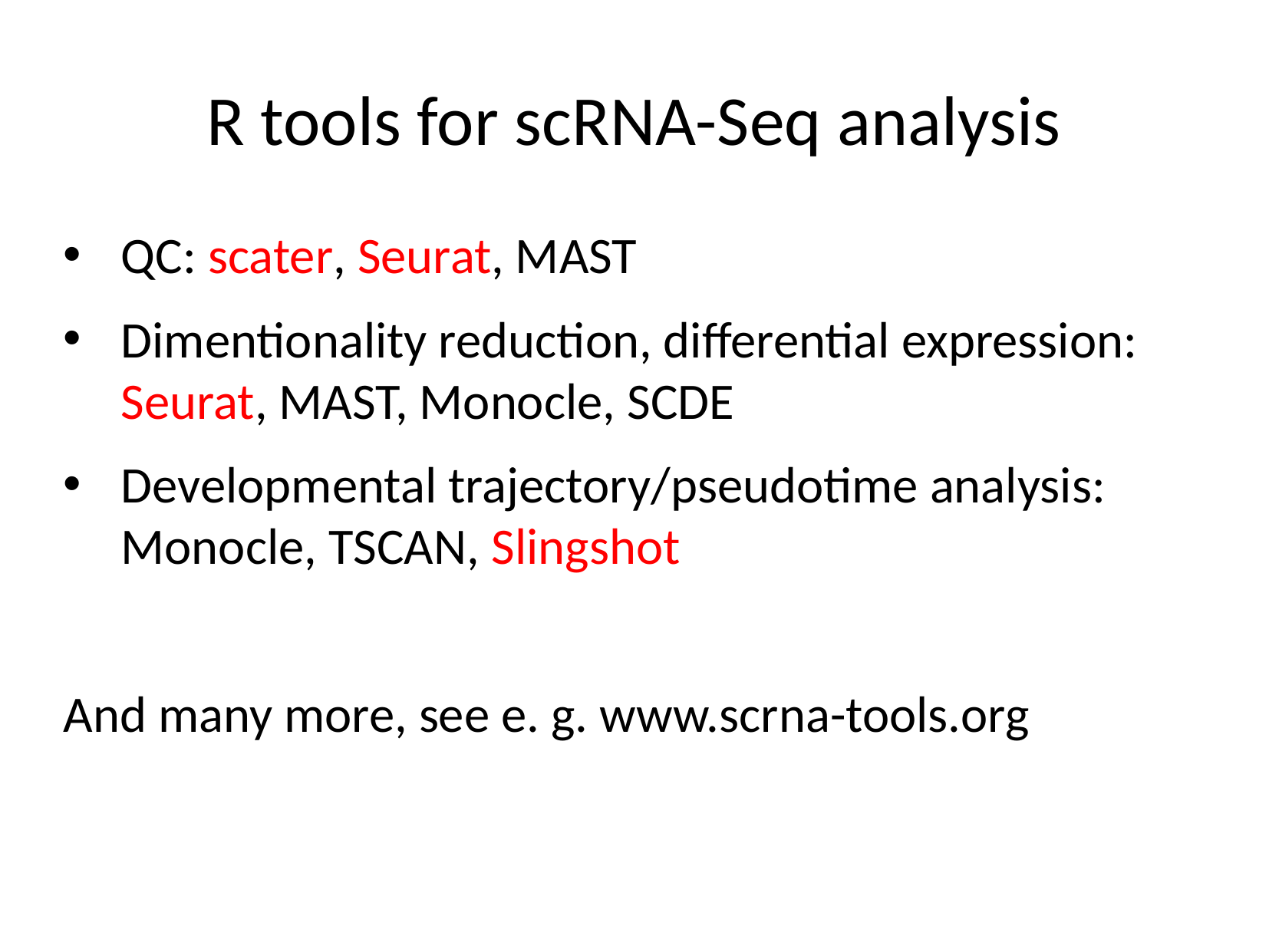

# R tools for scRNA-Seq analysis
QC: scater, Seurat, MAST
Dimentionality reduction, differential expression: Seurat, MAST, Monocle, SCDE
Developmental trajectory/pseudotime analysis: Monocle, TSCAN, Slingshot

And many more, see e. g. www.scrna-tools.org